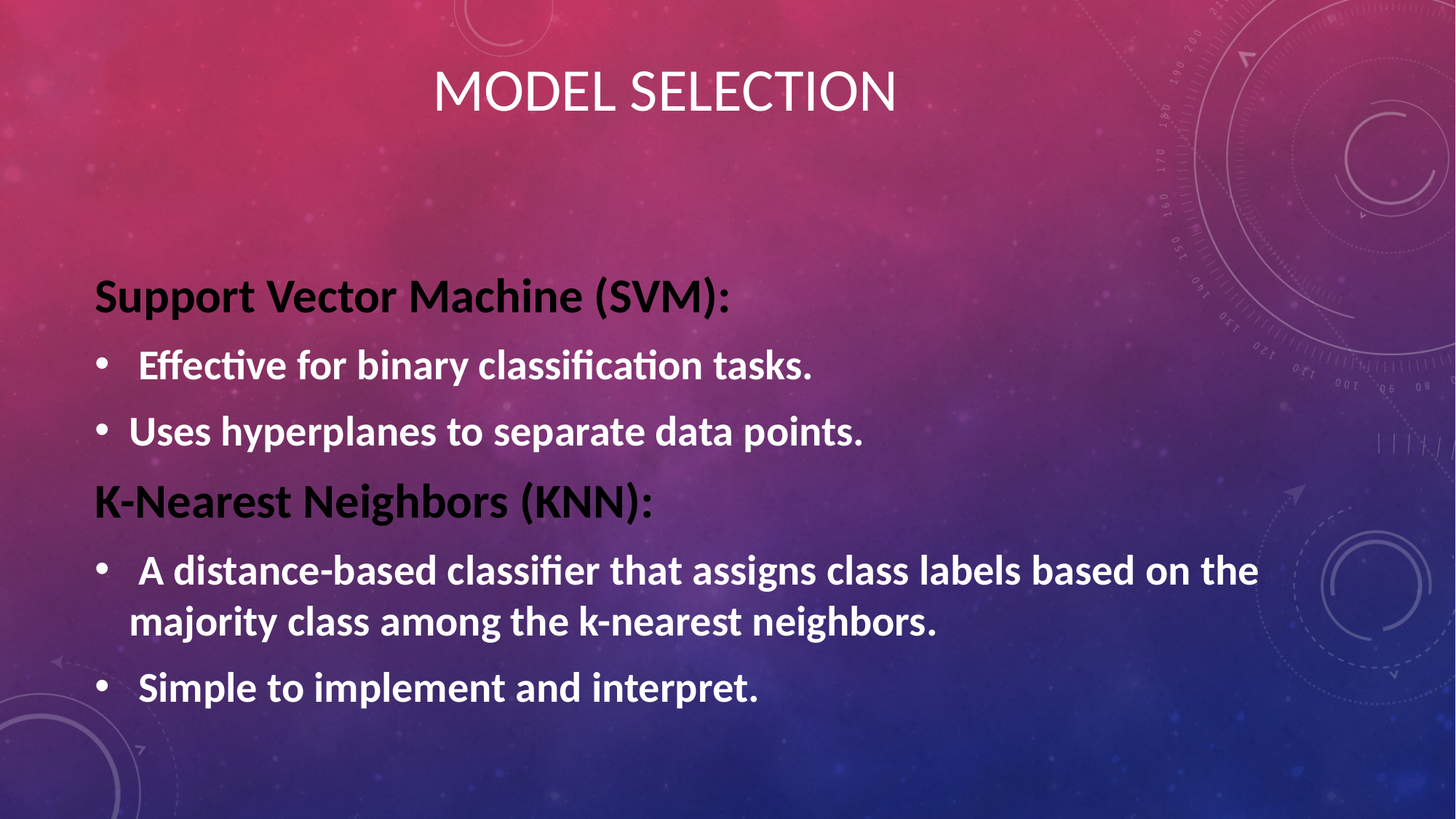

# Model Selection
Support Vector Machine (SVM):
 Effective for binary classification tasks.
Uses hyperplanes to separate data points.
K-Nearest Neighbors (KNN):
 A distance-based classifier that assigns class labels based on the majority class among the k-nearest neighbors.
 Simple to implement and interpret.